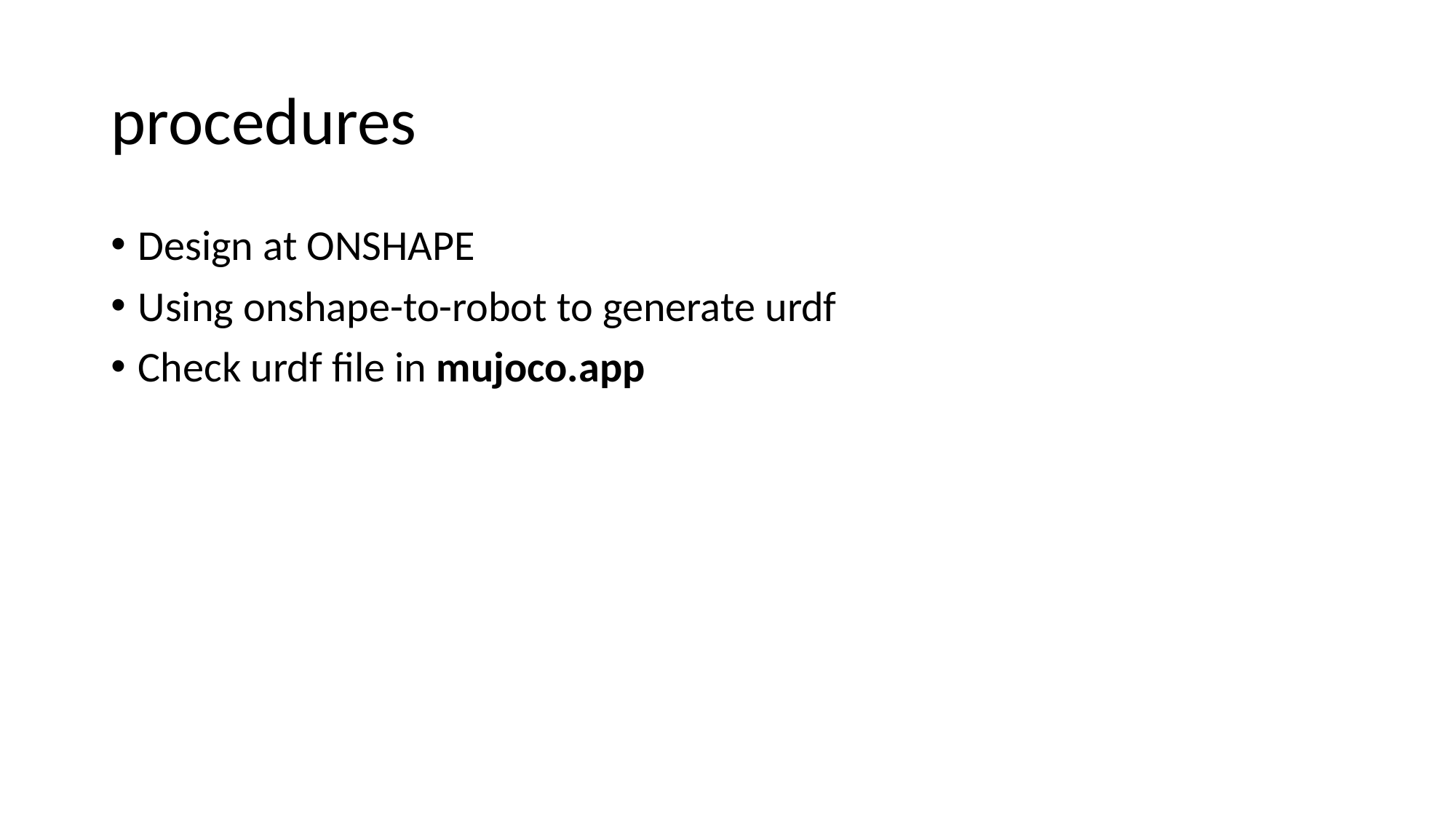

# procedures
Design at ONSHAPE
Using onshape-to-robot to generate urdf
Check urdf file in mujoco.app